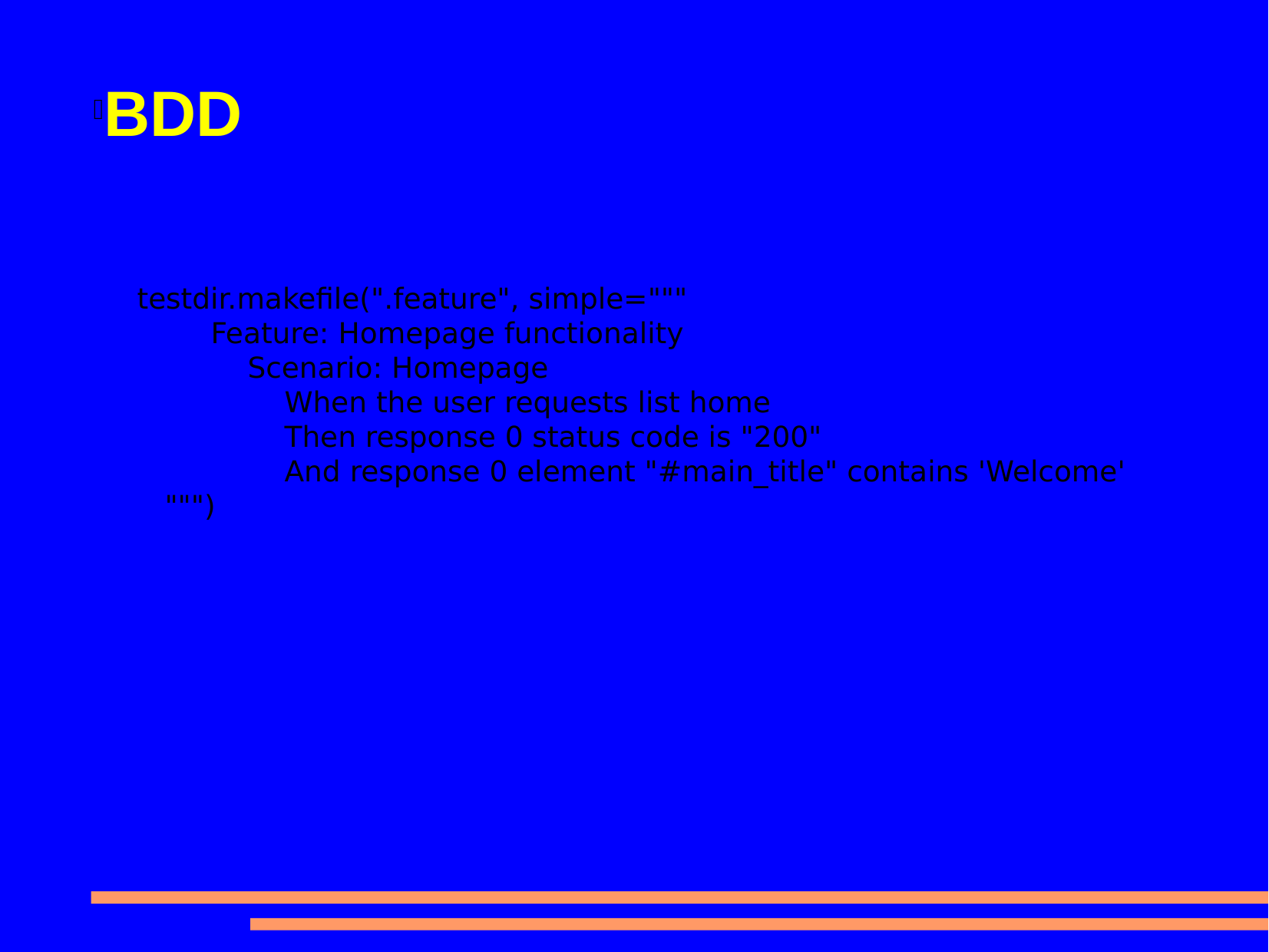

# BDD
testdir.makefile(".feature", simple="""
        Feature: Homepage functionality
            Scenario: Homepage
                When the user requests list home
                Then response 0 status code is "200"
                And response 0 element "#main_title" contains 'Welcome'
   """)